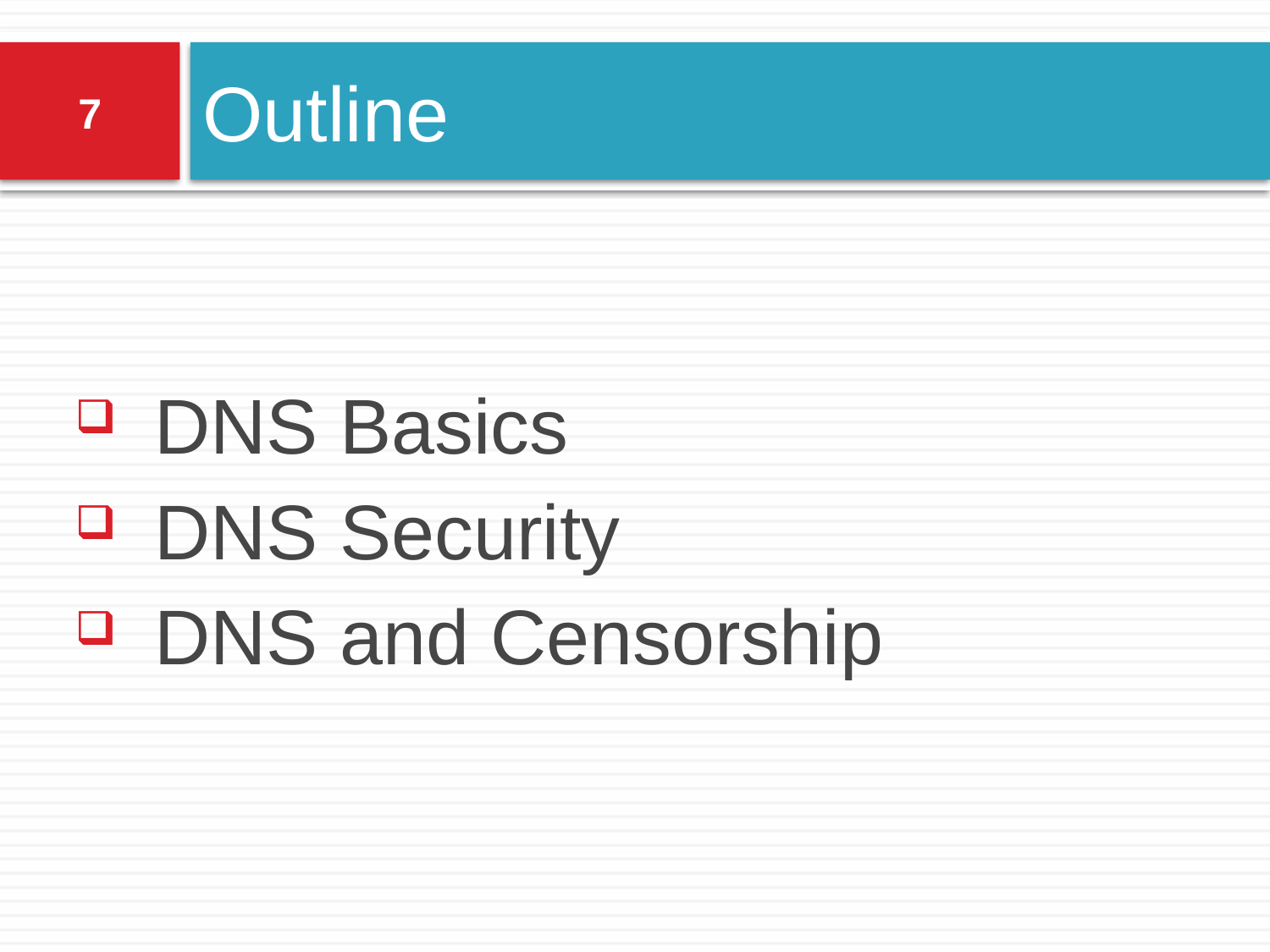

# Outline
7
DNS Basics
DNS Security
DNS and Censorship